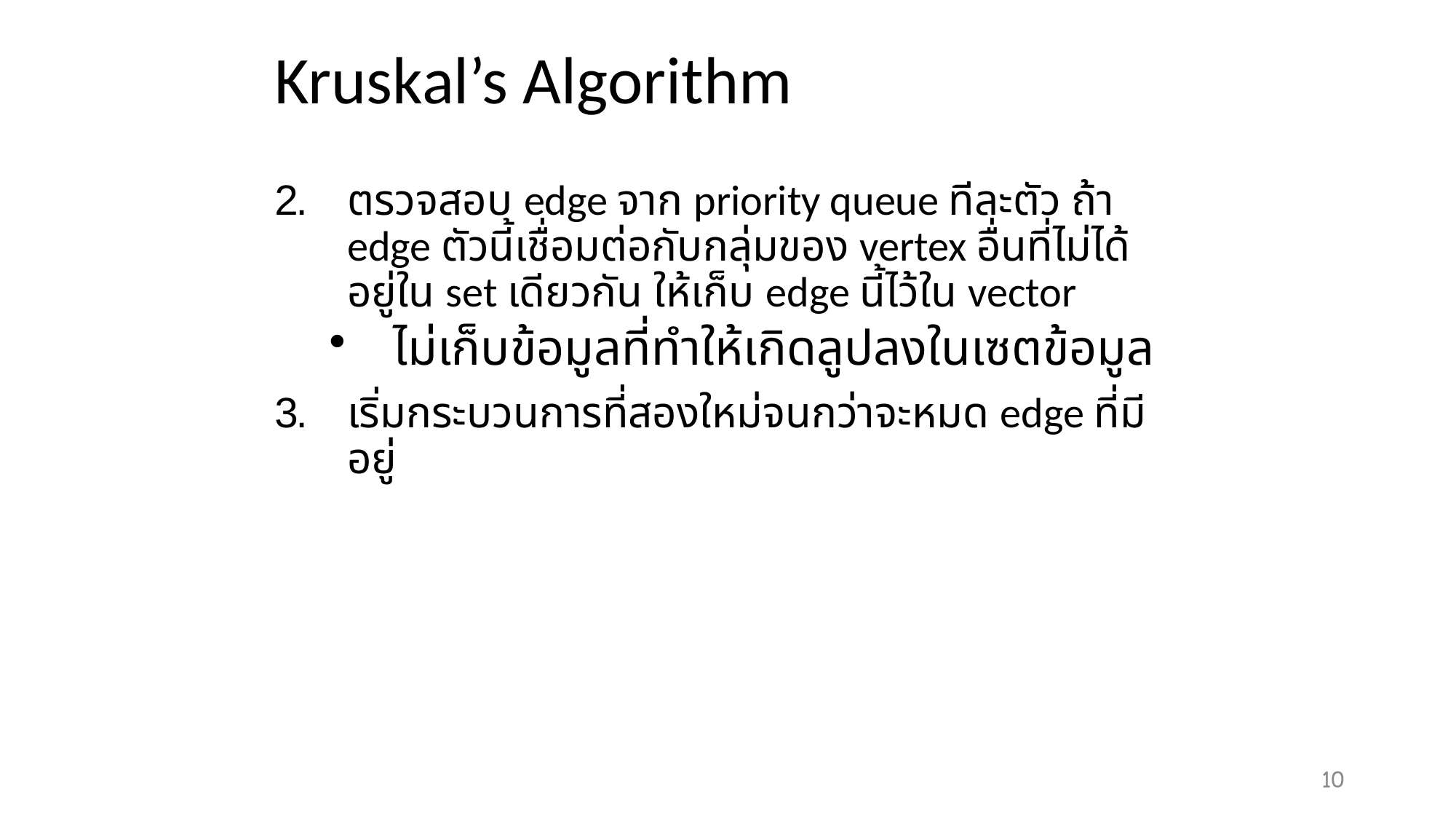

# Kruskal’s Algorithm
ตรวจสอบ edge จาก priority queue ทีละตัว ถ้า edge ตัวนี้เชื่อมต่อกับกลุ่มของ vertex อื่นที่ไม่ได้อยู่ใน set เดียวกัน ให้เก็บ edge นี้ไว้ใน vector
ไม่เก็บข้อมูลที่ทำให้เกิดลูปลงในเซตข้อมูล
เริ่มกระบวนการที่สองใหม่จนกว่าจะหมด edge ที่มีอยู่
10